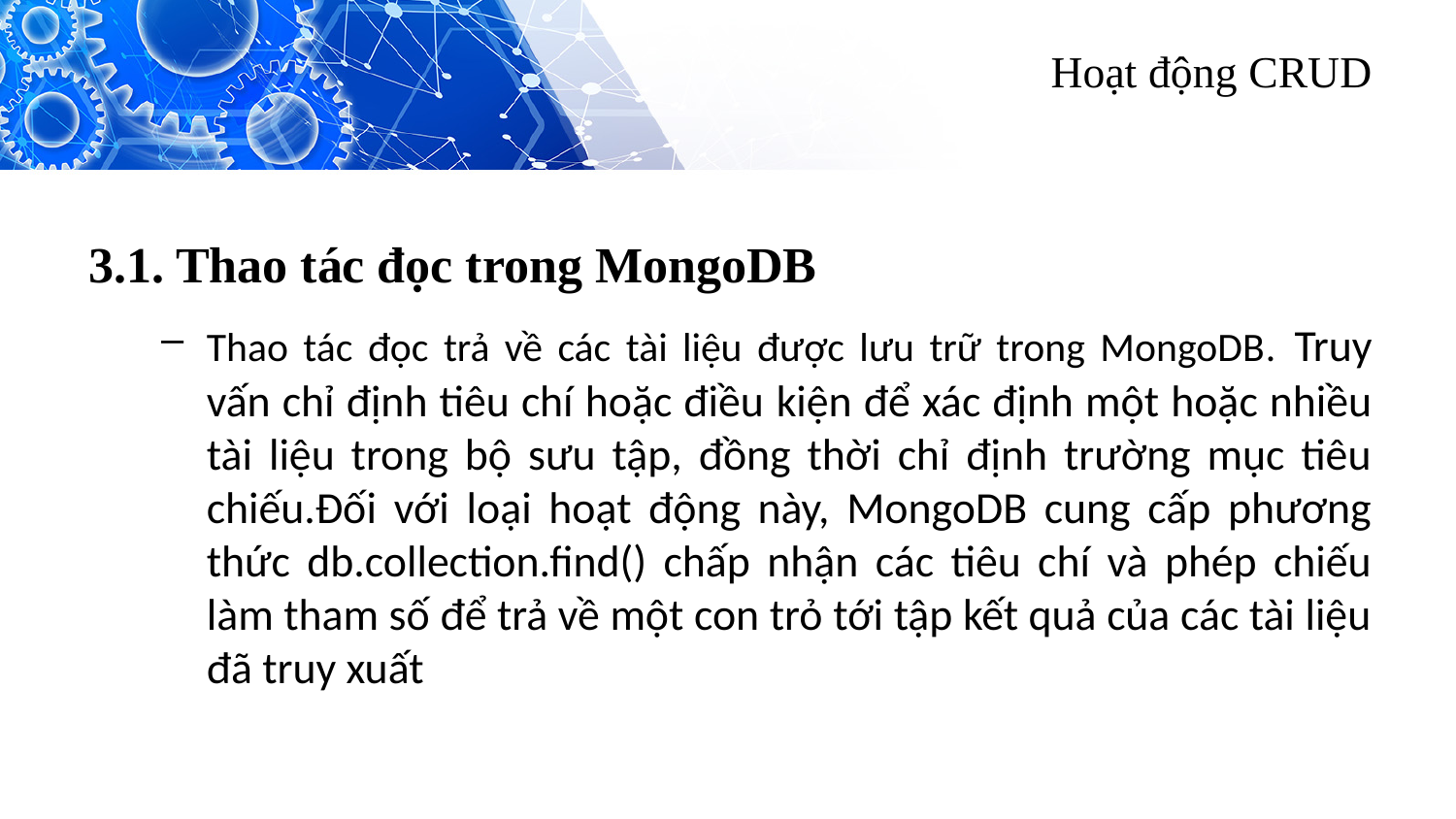

# Hoạt động CRUD
3.1. Thao tác đọc trong MongoDB
Thao tác đọc trả về các tài liệu được lưu trữ trong MongoDB. Truy vấn chỉ định tiêu chí hoặc điều kiện để xác định một hoặc nhiều tài liệu trong bộ sưu tập, đồng thời chỉ định trường mục tiêu chiếu.Đối với loại hoạt động này, MongoDB cung cấp phương thức db.collection.find() chấp nhận các tiêu chí và phép chiếu làm tham số để trả về một con trỏ tới tập kết quả của các tài liệu đã truy xuất